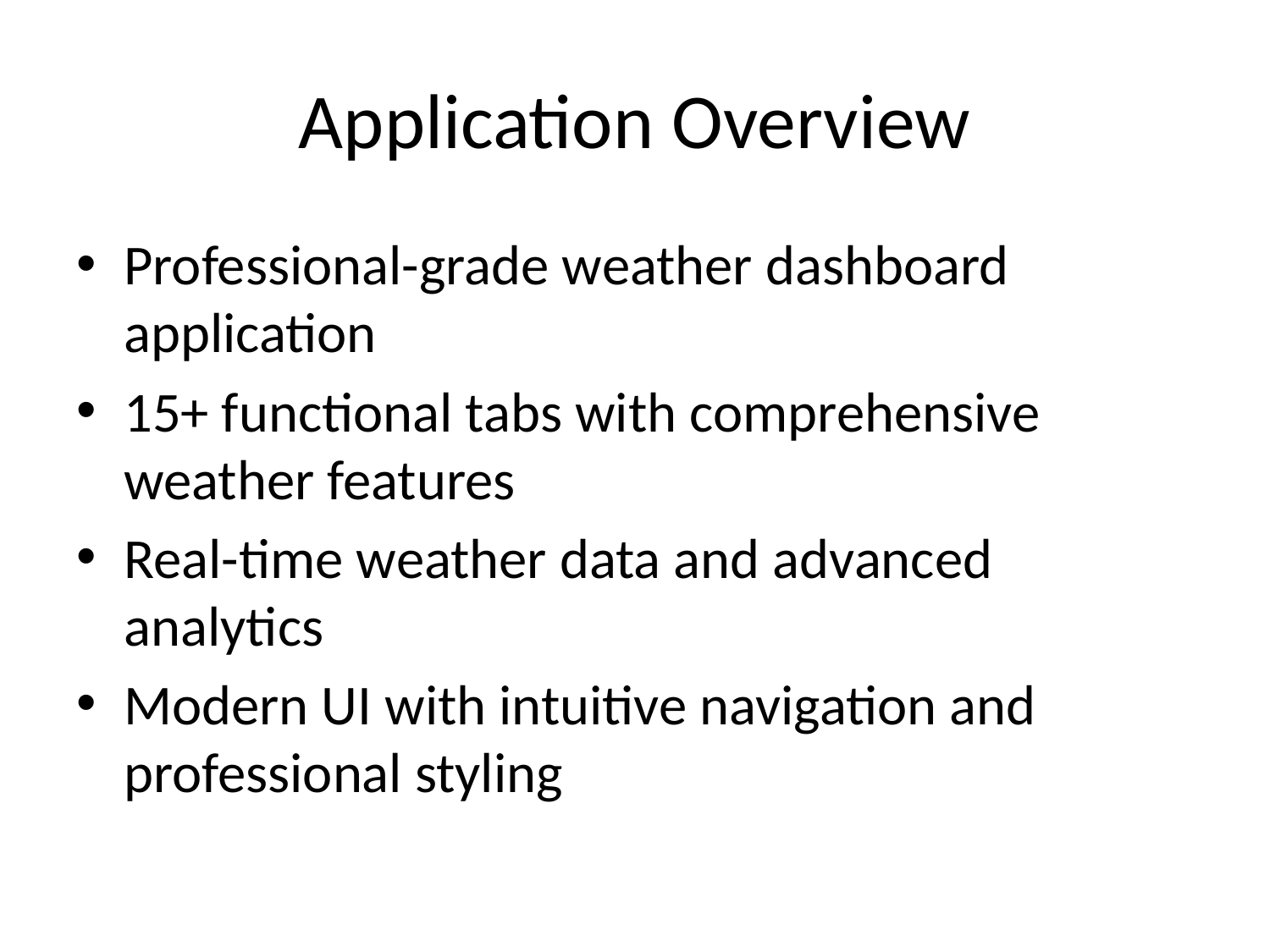

# Application Overview
Professional-grade weather dashboard application
15+ functional tabs with comprehensive weather features
Real-time weather data and advanced analytics
Modern UI with intuitive navigation and professional styling